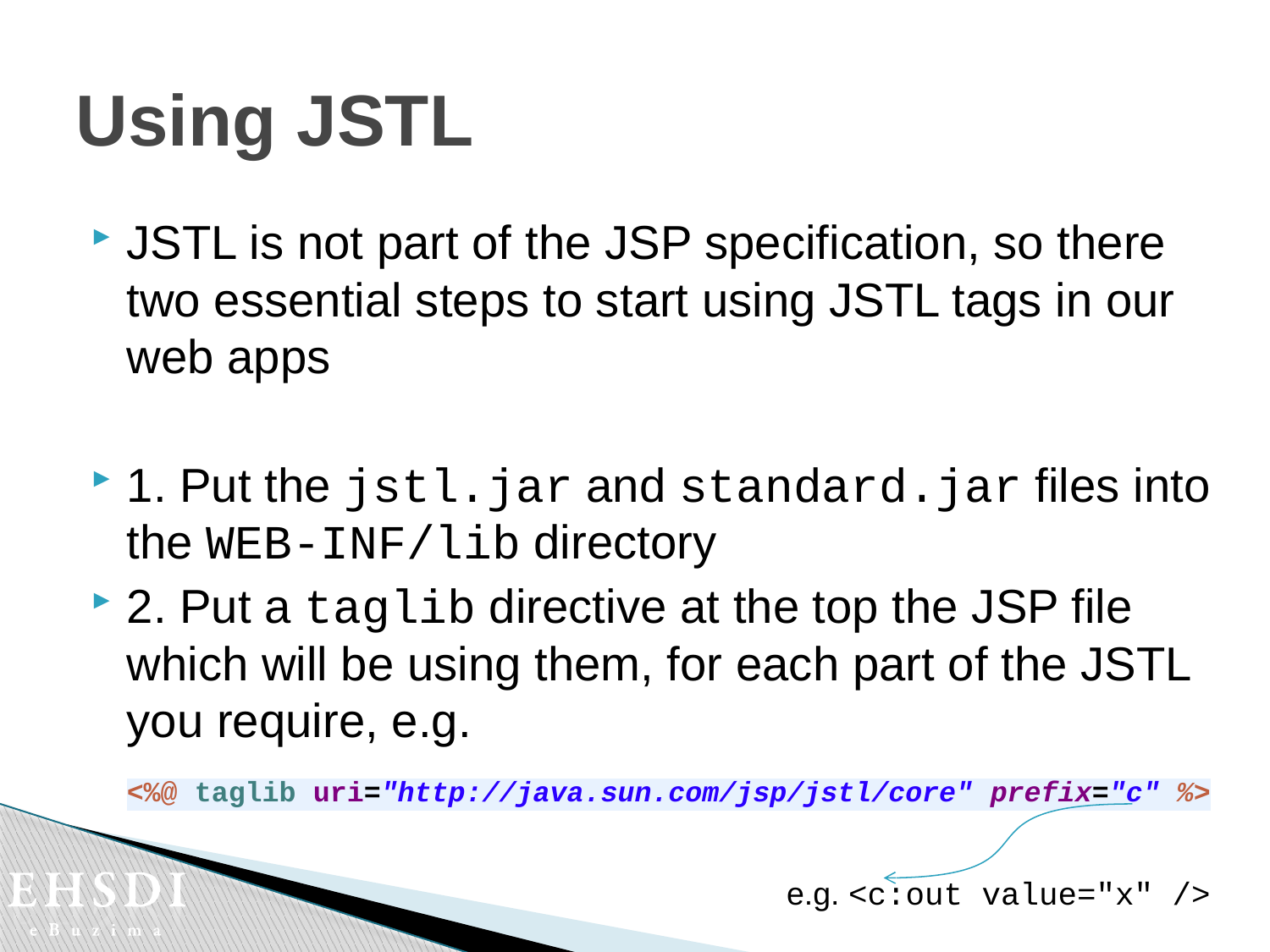

# Using JSTL
JSTL is not part of the JSP specification, so there two essential steps to start using JSTL tags in our web apps

1. Put the jstl.jar and standard.jar files into the WEB-INF/lib directory
2. Put a taglib directive at the top the JSP file which will be using them, for each part of the JSTL you require, e.g.
	<%@ taglib uri="http://java.sun.com/jsp/jstl/core" prefix="c" %>
e.g. <c:out value="x" />